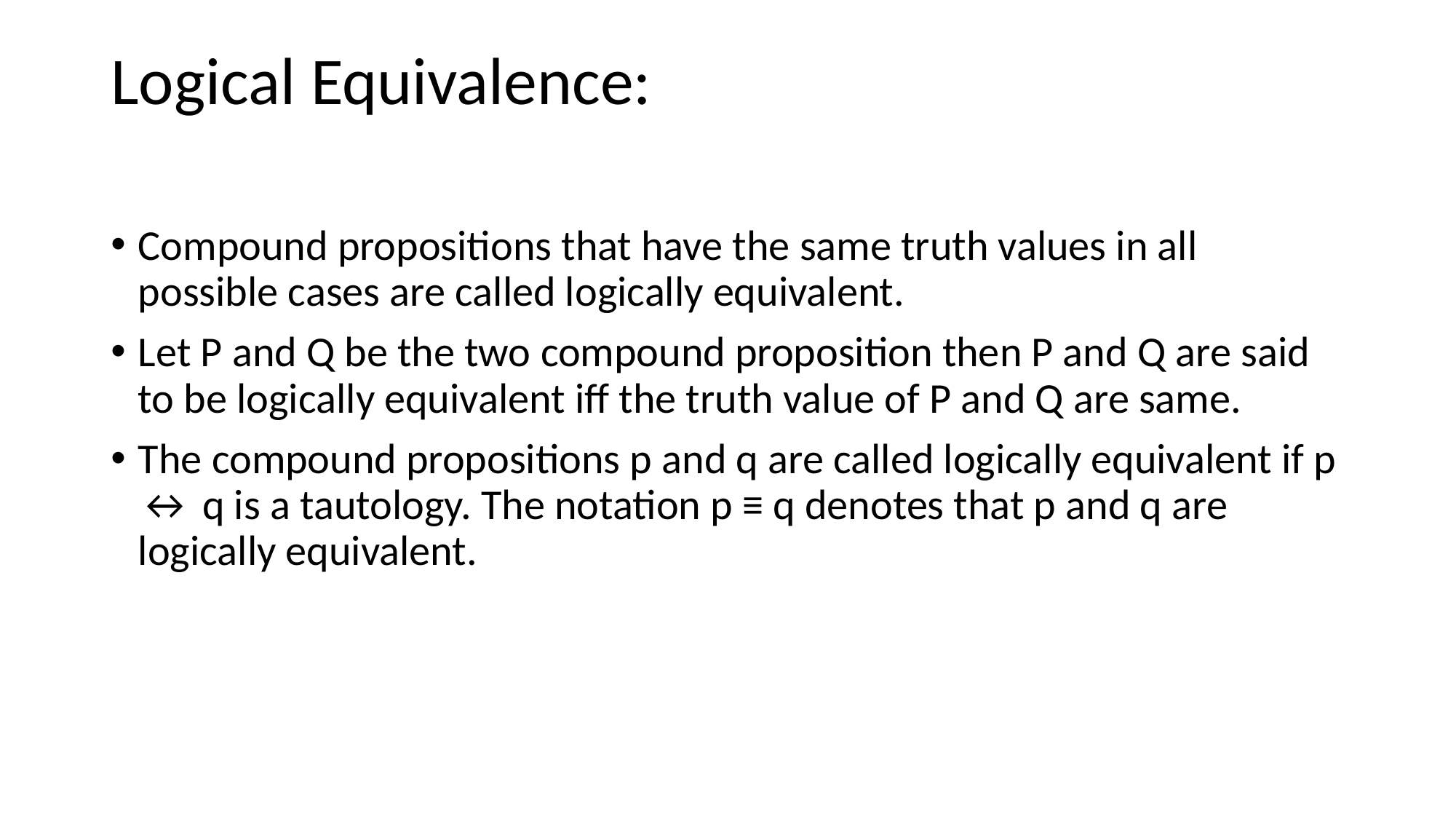

# Logical Equivalence:
Compound propositions that have the same truth values in all possible cases are called logically equivalent.
Let P and Q be the two compound proposition then P and Q are said to be logically equivalent iff the truth value of P and Q are same.
The compound propositions p and q are called logically equivalent if p ↔ q is a tautology. The notation p ≡ q denotes that p and q are logically equivalent.